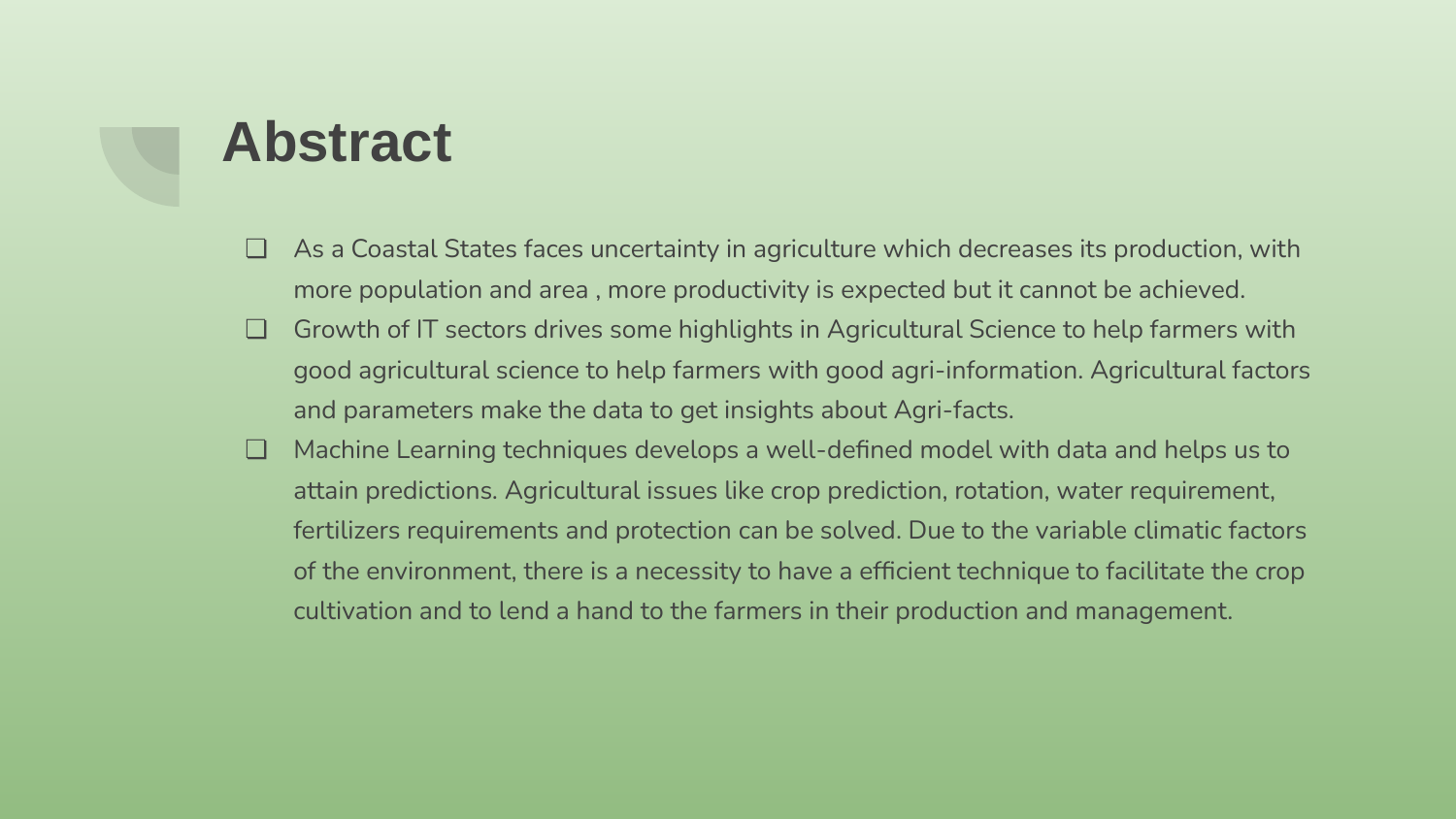

# Abstract
As a Coastal States faces uncertainty in agriculture which decreases its production, with more population and area , more productivity is expected but it cannot be achieved.
Growth of IT sectors drives some highlights in Agricultural Science to help farmers with good agricultural science to help farmers with good agri-information. Agricultural factors and parameters make the data to get insights about Agri-facts.
Machine Learning techniques develops a well-defined model with data and helps us to attain predictions. Agricultural issues like crop prediction, rotation, water requirement, fertilizers requirements and protection can be solved. Due to the variable climatic factors of the environment, there is a necessity to have a efficient technique to facilitate the crop cultivation and to lend a hand to the farmers in their production and management.